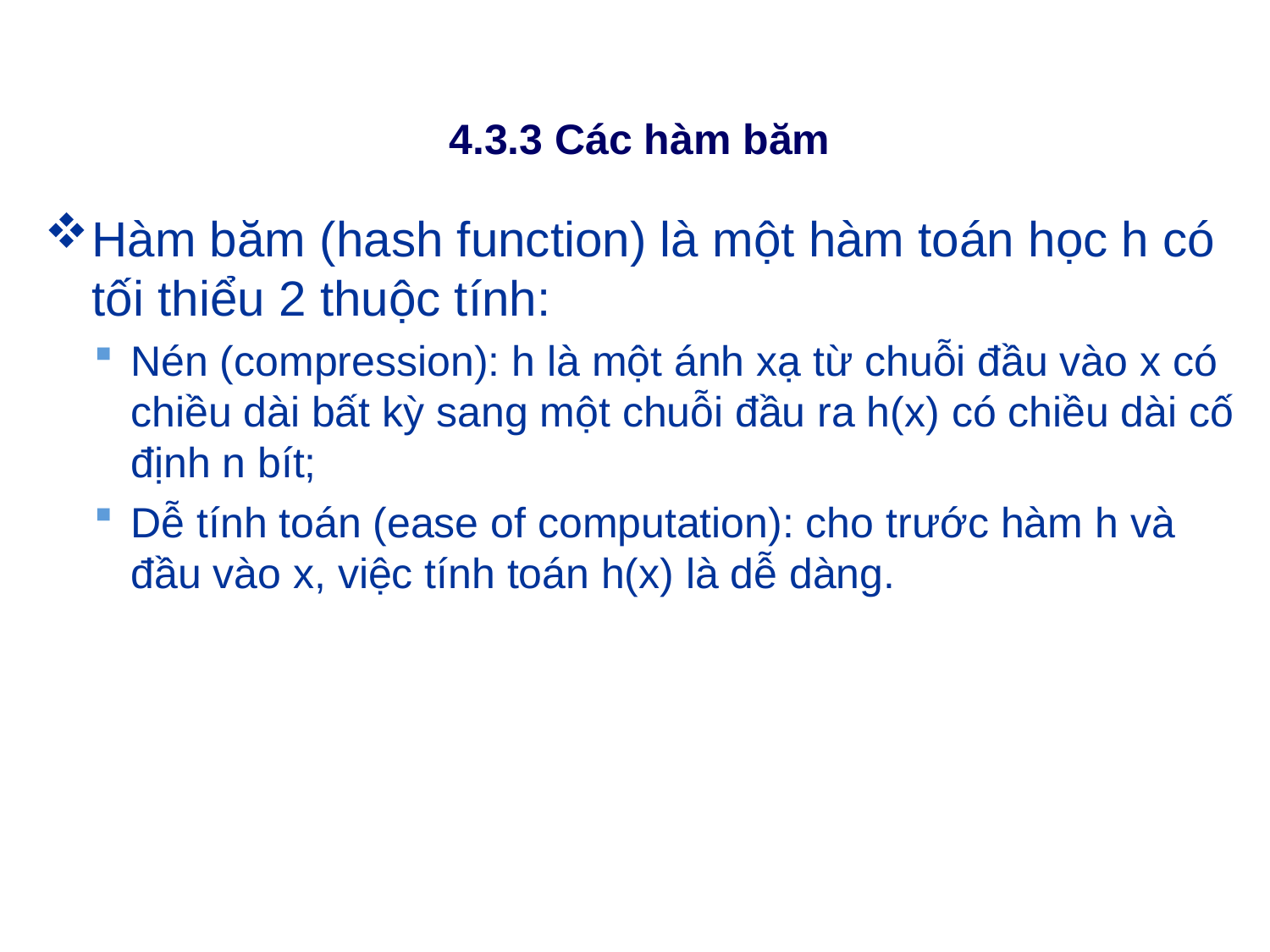

# 4.3.3 Các hàm băm
Hàm băm (hash function) là một hàm toán học h có tối thiểu 2 thuộc tính:
Nén (compression): h là một ánh xạ từ chuỗi đầu vào x có chiều dài bất kỳ sang một chuỗi đầu ra h(x) có chiều dài cố định n bít;
Dễ tính toán (ease of computation): cho trước hàm h và đầu vào x, việc tính toán h(x) là dễ dàng.